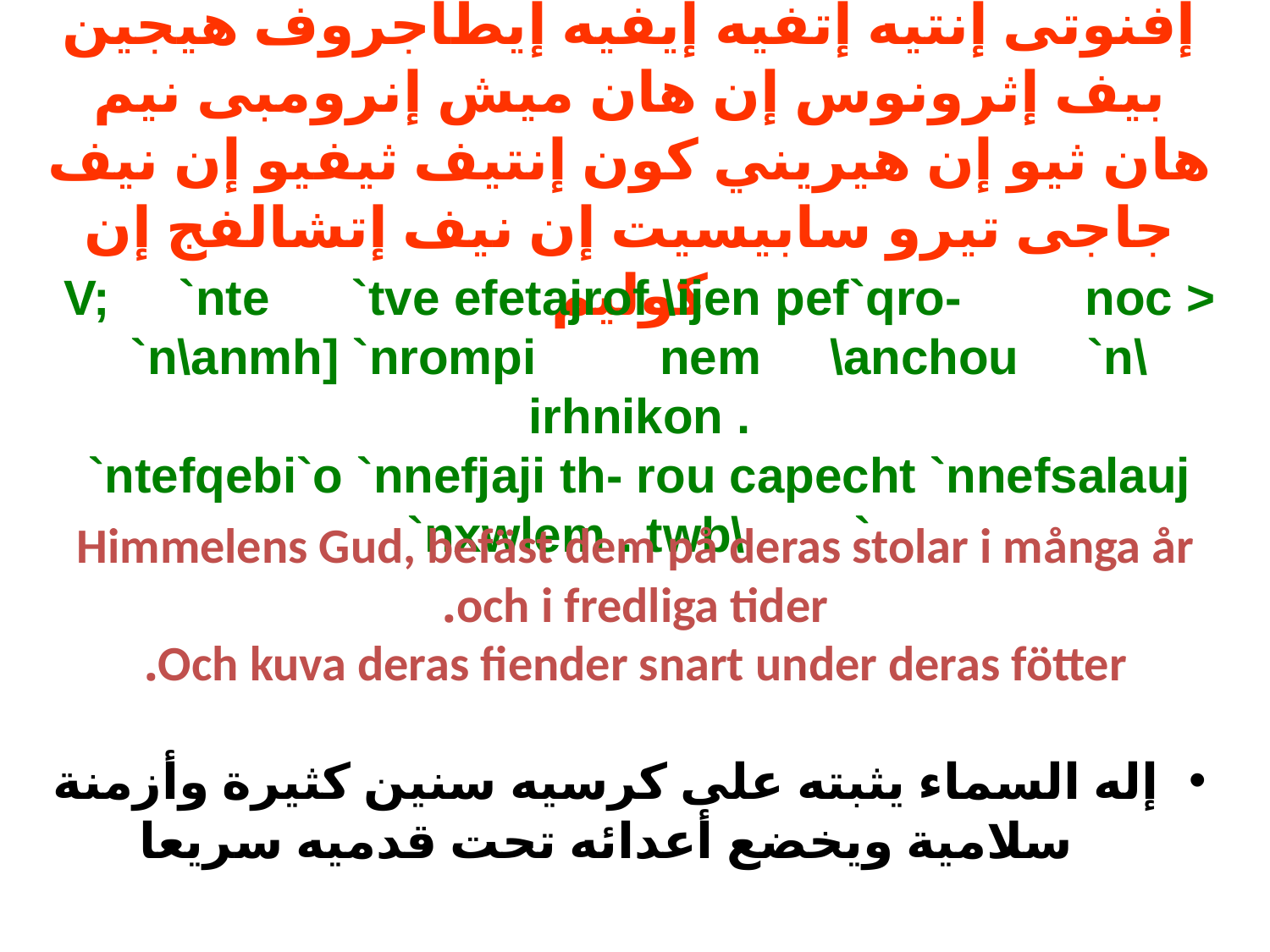

# إفنوتى إنتيه إتفيه إيفيه إيطاجروف هيجين بيف إثرونوس إن هان ميش إنرومبى نيم هان ثيو إن هيريني كون إنتيف ثيفيو إن نيف جاجى تيرو سابيسيت إن نيف إتشالفج إن كوليم
V;     `nte      `tve efetajrof \ijen pef`qro-         noc > `n\anmh] `nrompi         nem     \anchou     `n\irhnikon .
`ntefqebi`o `nnefjaji th- rou capecht `nnefsalauj `nxwlem . twb\        `
Himmelens Gud, befäst dem på deras stolar i många år och i fredliga tider.
Och kuva deras fiender snart under deras fötter.
إله السماء يثبته على كرسيه سنين كثيرة وأزمنة سلامية ويخضع أعدائه تحت قدميه سريعا